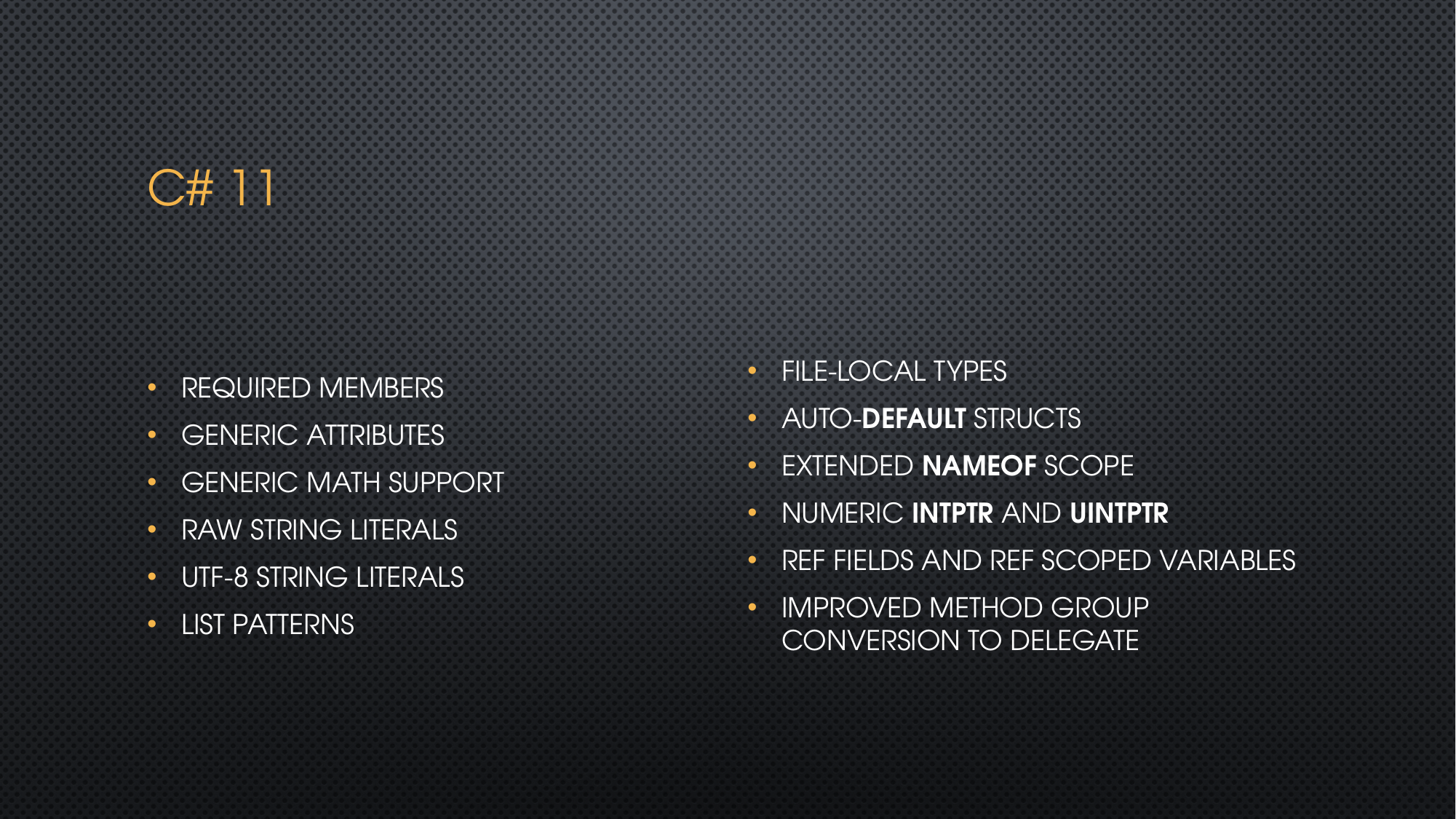

# C# 11
Required Members
Generic Attributes
Generic Math Support
Raw String Literals
UTF-8 string literals
Lıst Patterns
File-local types
Auto-default structs
Extended nameof scope
Numeric IntPtr and UIntPtr
ref fields and ref scoped variables
Improved method group conversion to delegate